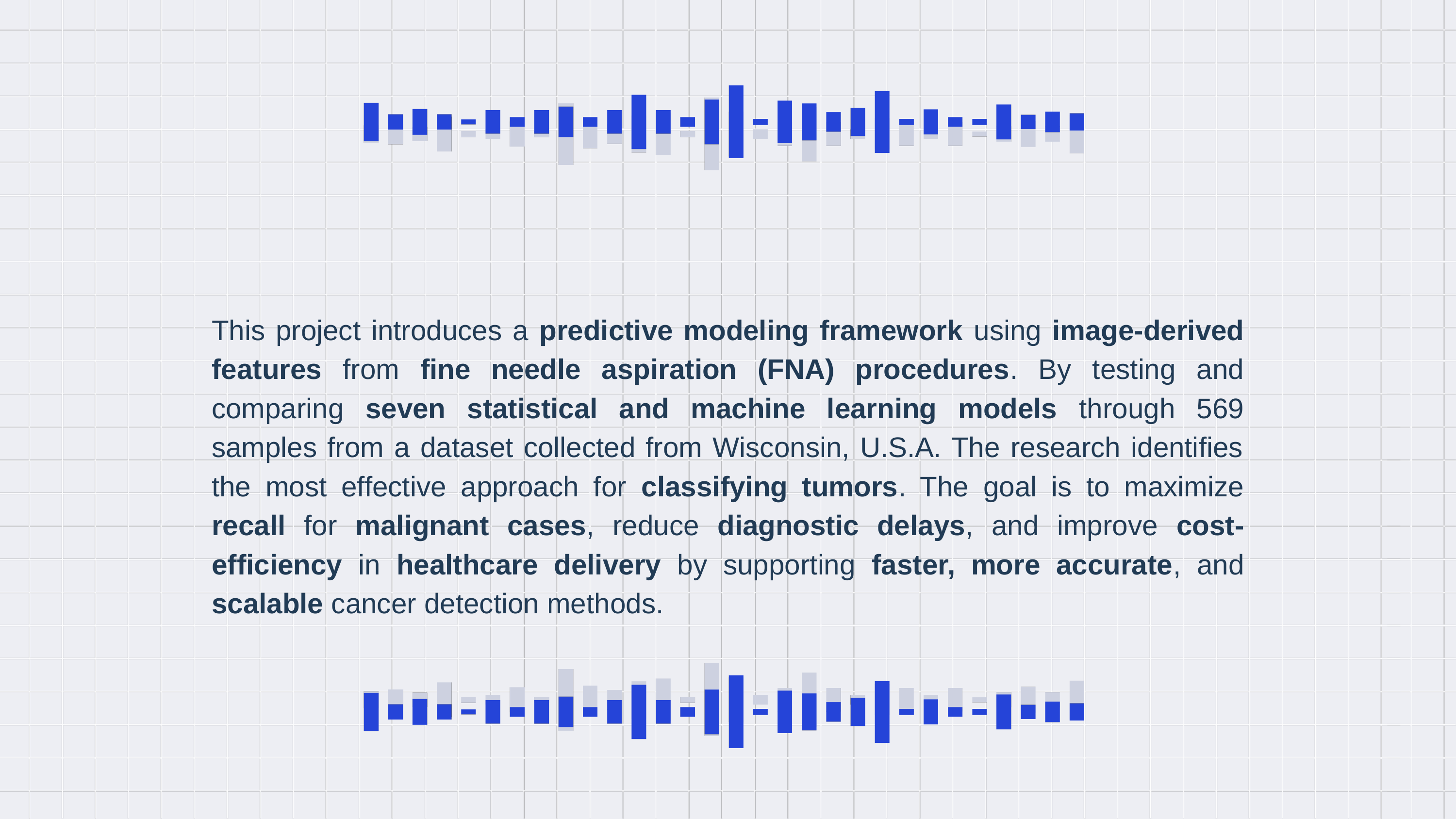

This project introduces a predictive modeling framework using image-derived features from fine needle aspiration (FNA) procedures. By testing and comparing seven statistical and machine learning models through 569 samples from a dataset collected from Wisconsin, U.S.A. The research identifies the most effective approach for classifying tumors. The goal is to maximize recall for malignant cases, reduce diagnostic delays, and improve cost-efficiency in healthcare delivery by supporting faster, more accurate, and scalable cancer detection methods.